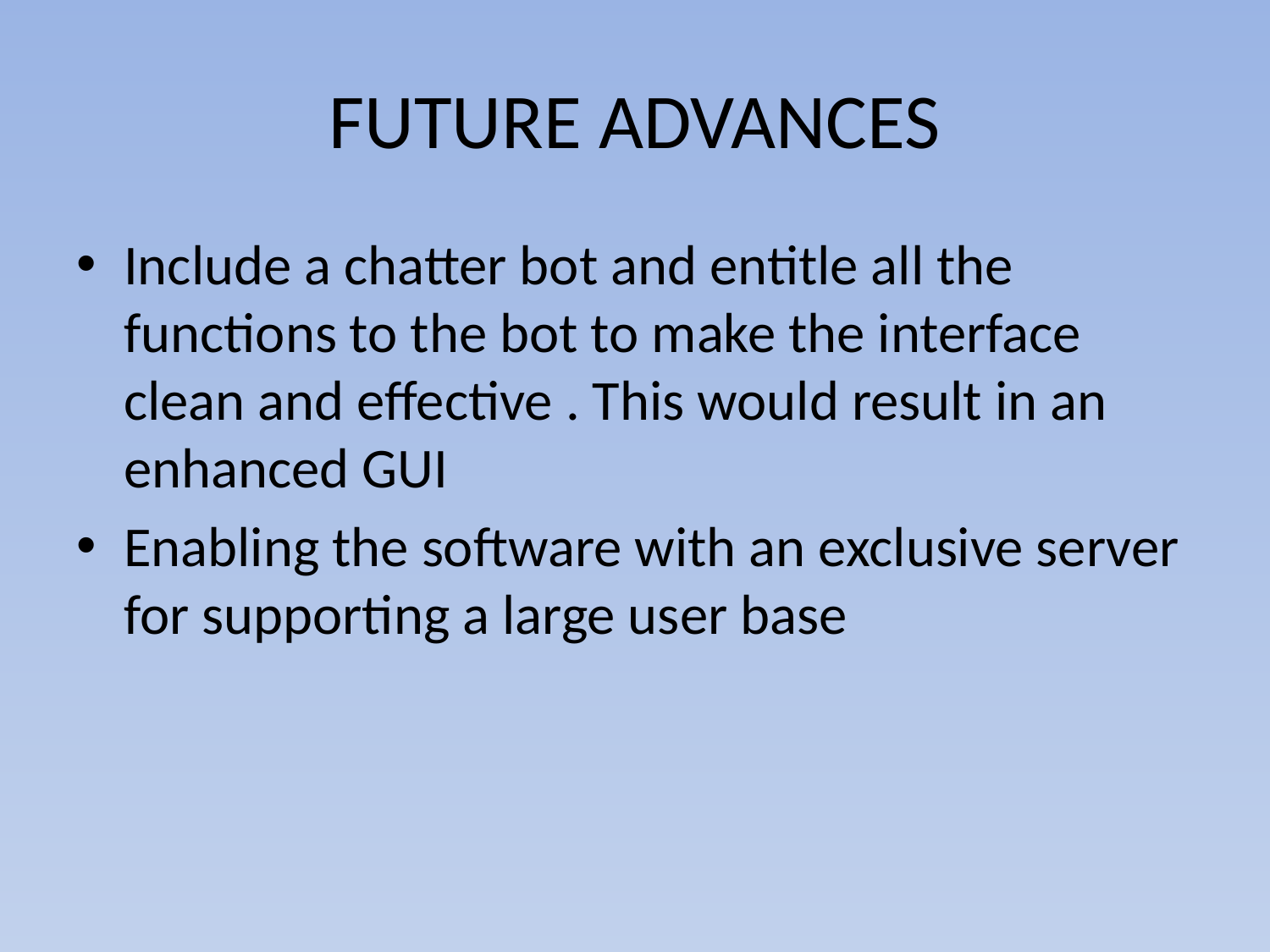

# FUTURE ADVANCES
Include a chatter bot and entitle all the functions to the bot to make the interface clean and effective . This would result in an enhanced GUI
Enabling the software with an exclusive server for supporting a large user base